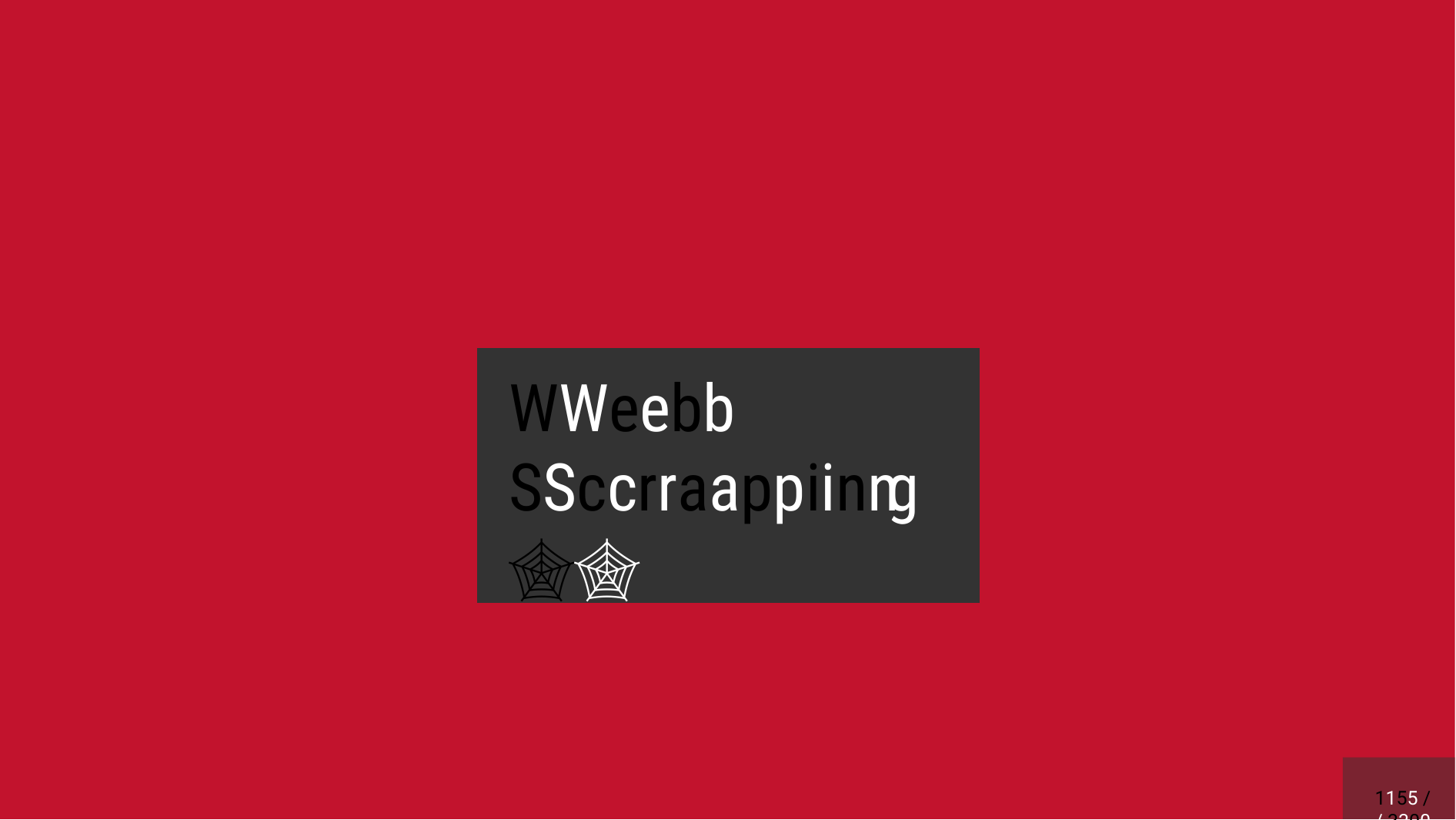

# WWeebb SSccrraappiinng 🕸🕸
g

1155 // 3300